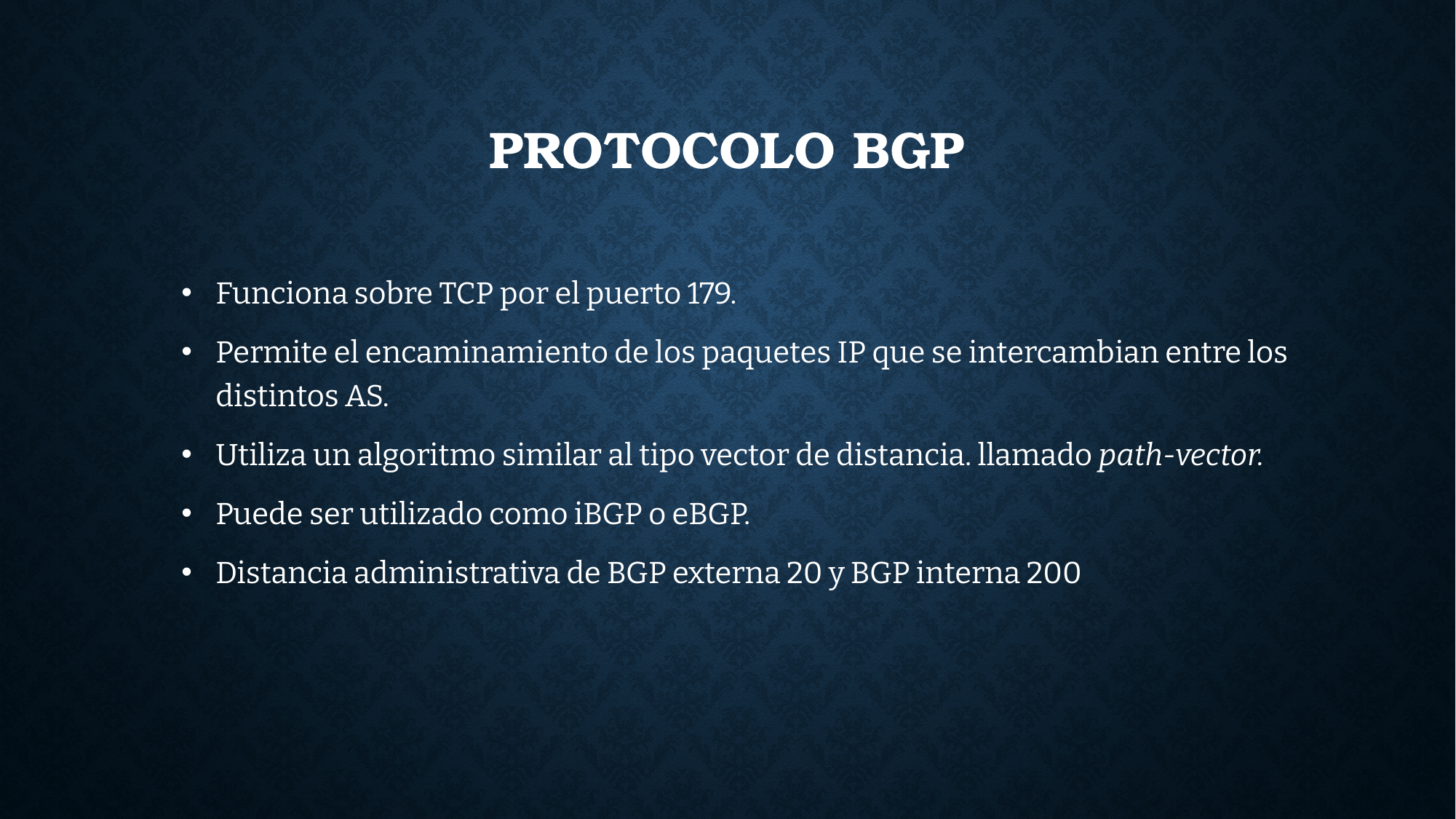

# Protocolo bgp

Funciona sobre TCP por el puerto 179.
Permite el encaminamiento de los paquetes IP que se intercambian entre los distintos AS.
Utiliza un algoritmo similar al tipo vector de distancia. llamado path-vector.
Puede ser utilizado como iBGP o eBGP.
Distancia administrativa de BGP externa 20 y BGP interna 200